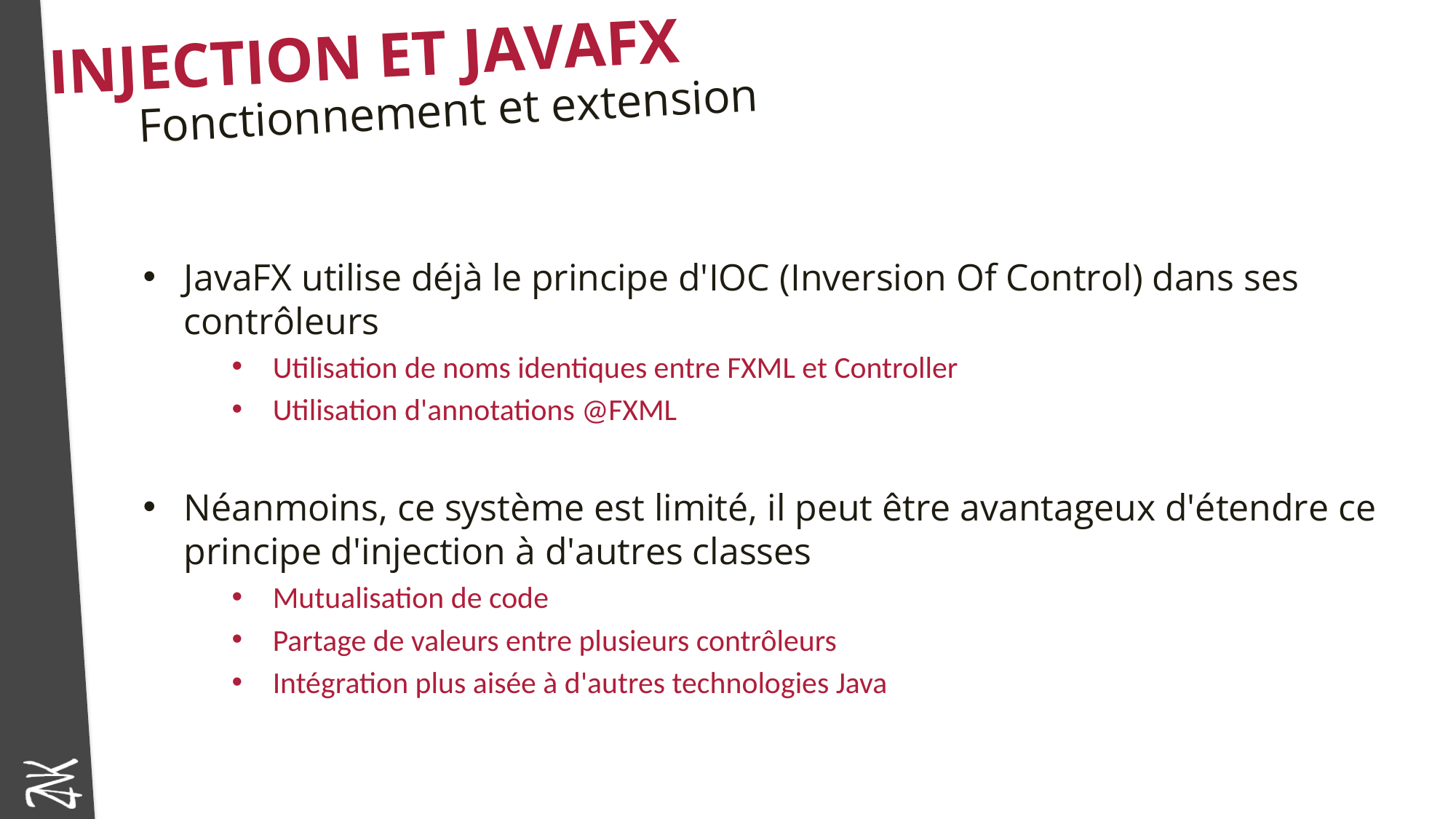

# Injection et JavaFX
Fonctionnement et extension
JavaFX utilise déjà le principe d'IOC (Inversion Of Control) dans ses contrôleurs
Utilisation de noms identiques entre FXML et Controller
Utilisation d'annotations @FXML

Néanmoins, ce système est limité, il peut être avantageux d'étendre ce principe d'injection à d'autres classes
Mutualisation de code
Partage de valeurs entre plusieurs contrôleurs
Intégration plus aisée à d'autres technologies Java